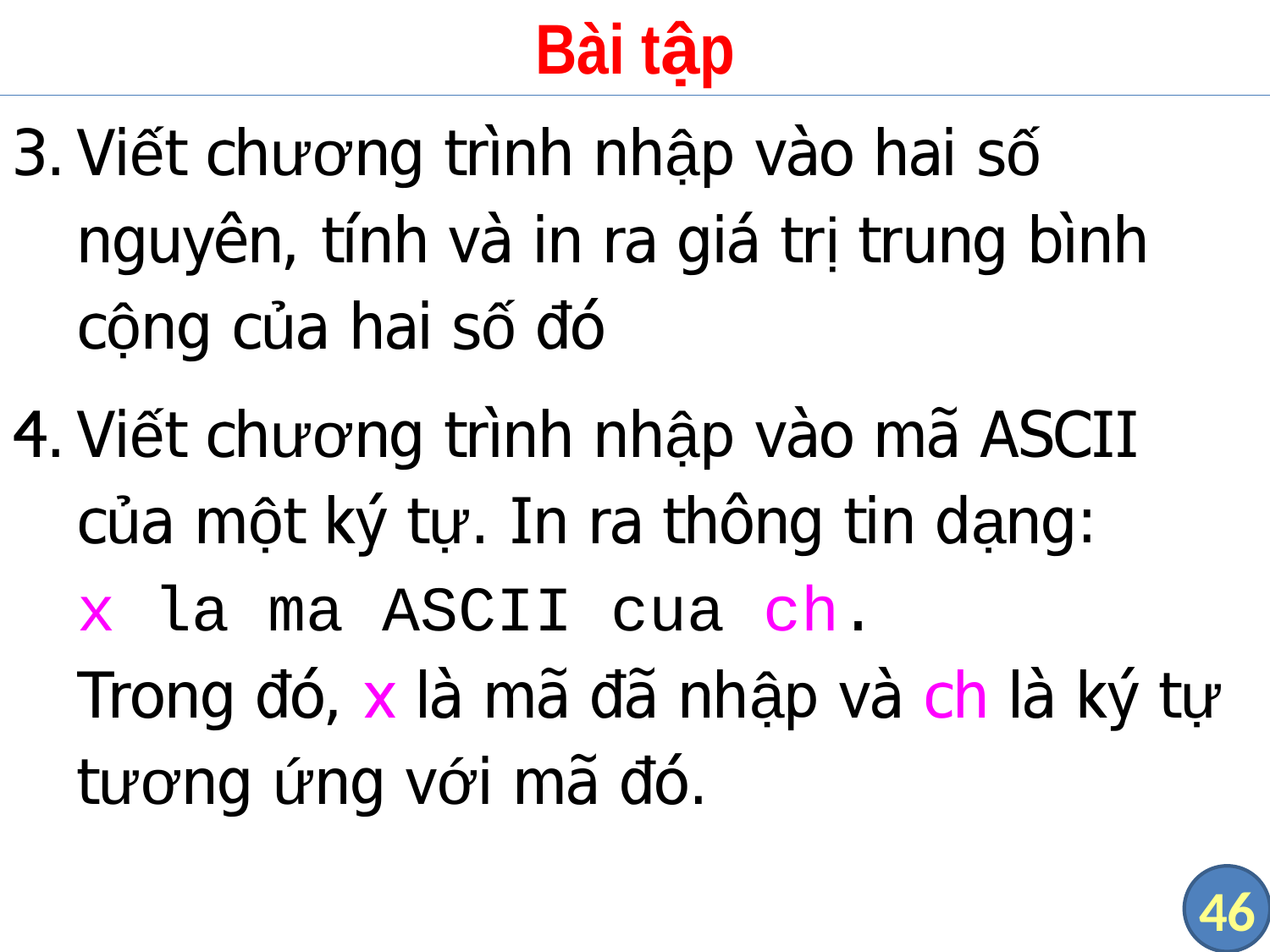

# Bài tập
Viết chương trình nhập vào hai số nguyên, tính và in ra giá trị trung bình cộng của hai số đó
Viết chương trình nhập vào mã ASCII của một ký tự. In ra thông tin dạng:
x la ma ASCII cua ch.
Trong đó, x là mã đã nhập và ch là ký tự tương ứng với mã đó.
46